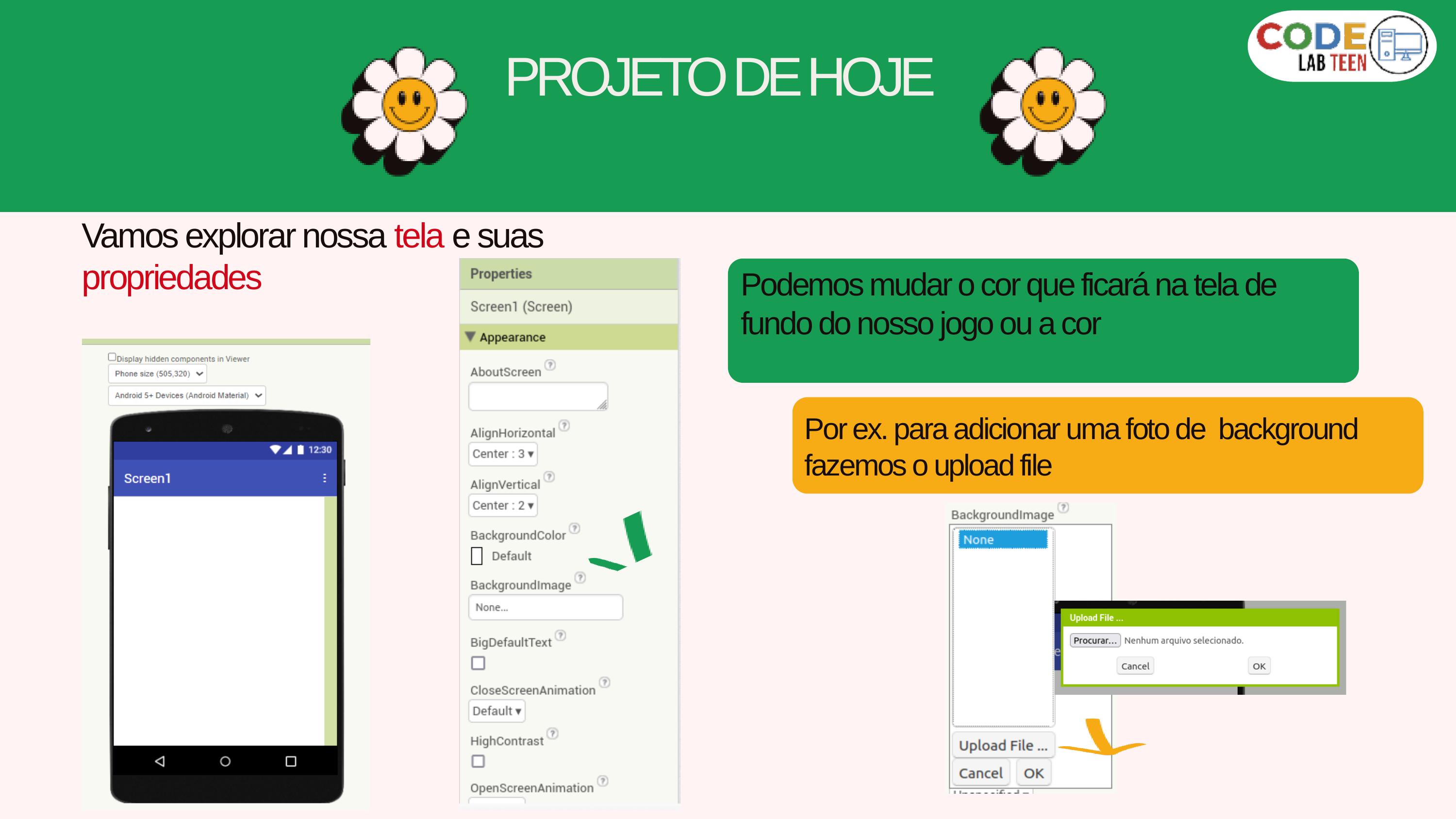

PROJETO DE HOJE

Vamos explorar nossa tela e suas propriedades

Podemos mudar o cor que ficará na tela de fundo do nosso jogo ou a cor

Por ex. para adicionar uma foto de  background fazemos o upload file